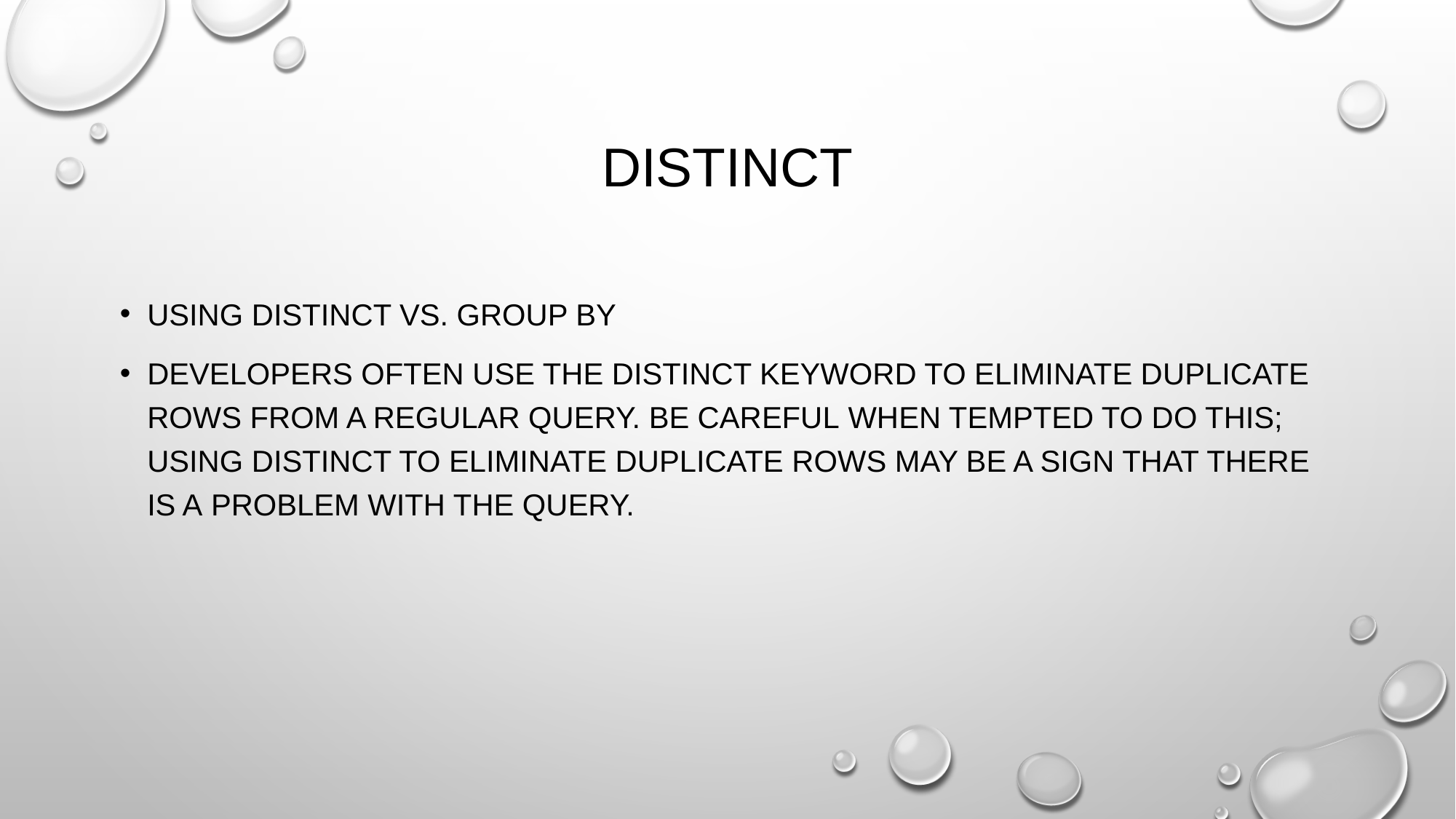

# DISTINCT
Using DISTINCT vs. GROUP BY
Developers often use the DISTINCT keyword to eliminate duplicate rows from a regular query. Be careful when tempted to do this; using DISTINCT to eliminate duplicate rows may be a sign that there is a problem with the query.